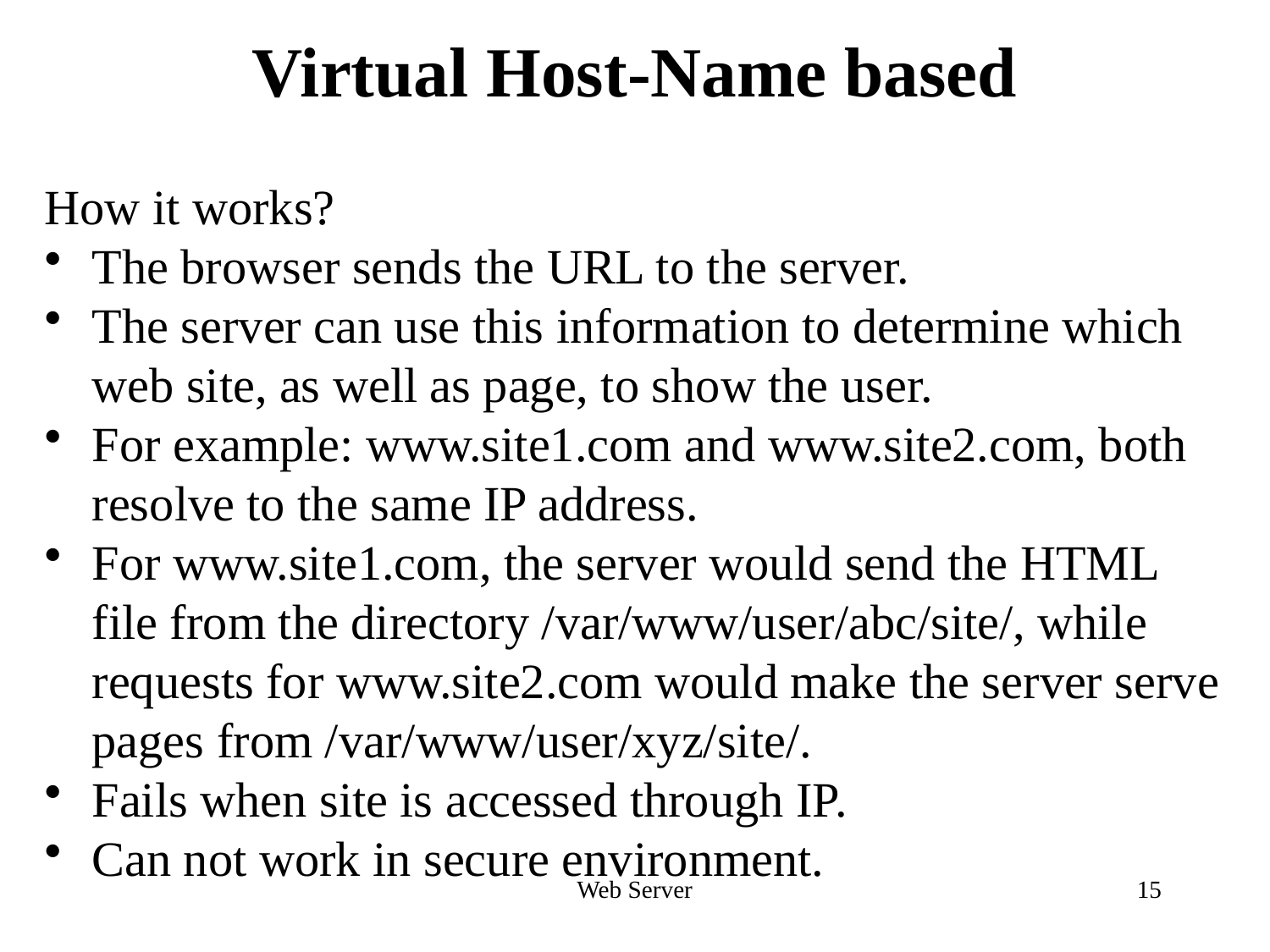

# Virtual Host-Name based
How it works?
The browser sends the URL to the server.
The server can use this information to determine which web site, as well as page, to show the user.
For example: www.site1.com and www.site2.com, both resolve to the same IP address.
For www.site1.com, the server would send the HTML file from the directory /var/www/user/abc/site/, while requests for www.site2.com would make the server serve pages from /var/www/user/xyz/site/.
Fails when site is accessed through IP.
Can not work in secure environment.
Web Server
15